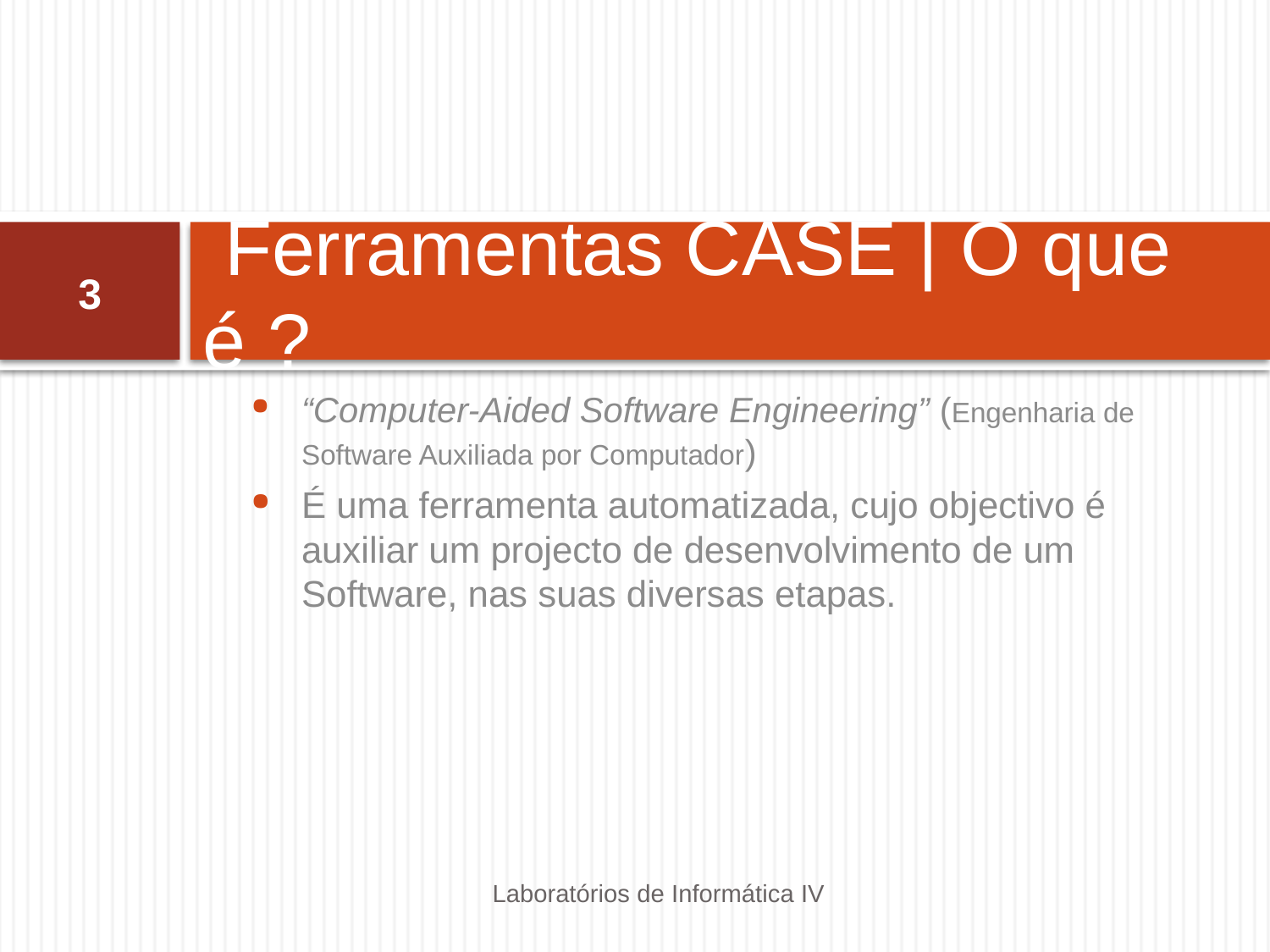

# Ferramentas CASE | O que é ?
3
“Computer-Aided Software Engineering” (Engenharia de Software Auxiliada por Computador)
É uma ferramenta automatizada, cujo objectivo é auxiliar um projecto de desenvolvimento de um Software, nas suas diversas etapas.
Laboratórios de Informática IV